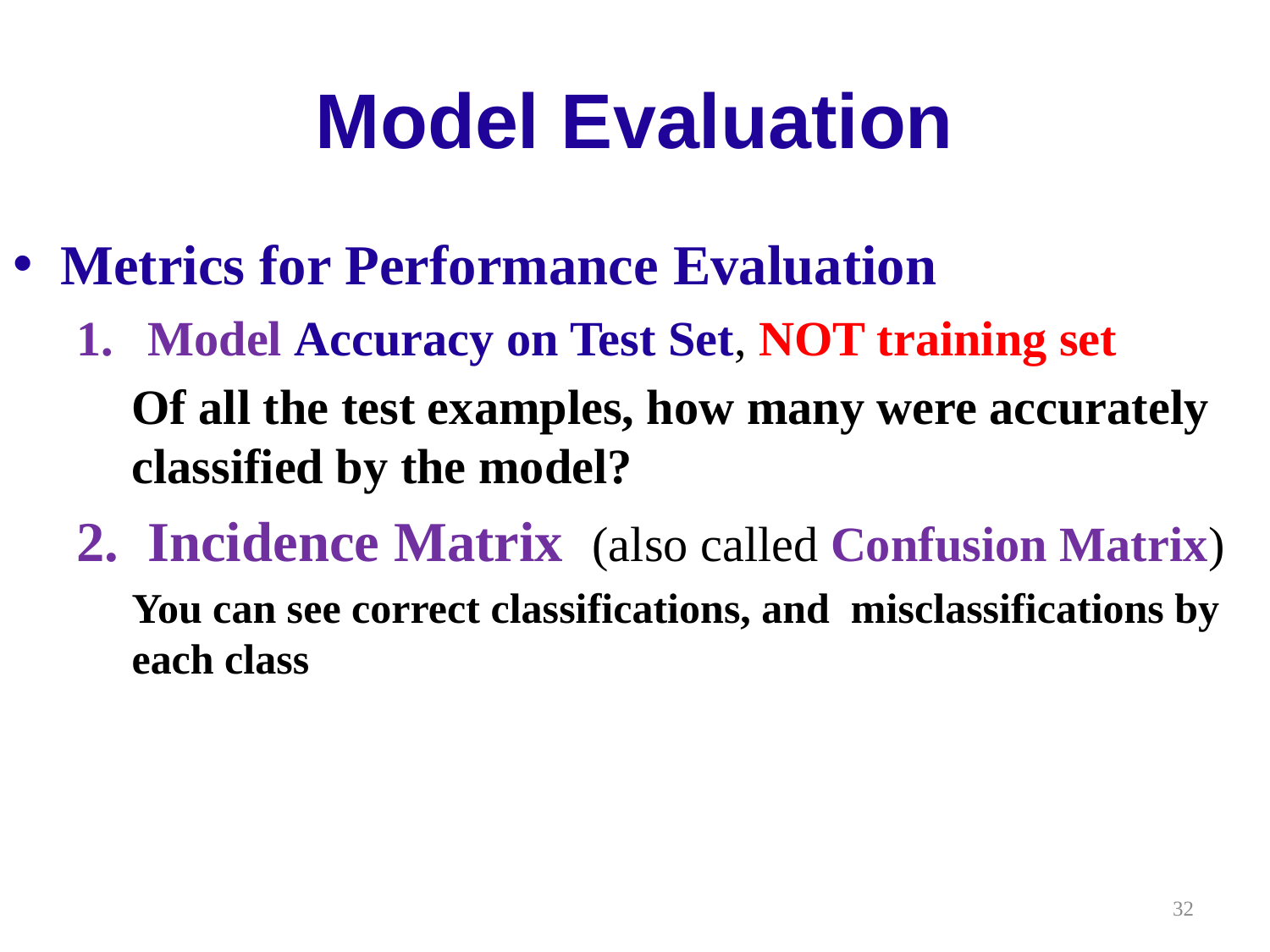

# Model Evaluation
Metrics for Performance Evaluation
Model Accuracy on Test Set, NOT training set
Of all the test examples, how many were accurately classified by the model?
Incidence Matrix  (also called Confusion Matrix)
You can see correct classifications, and  misclassifications by each class

32